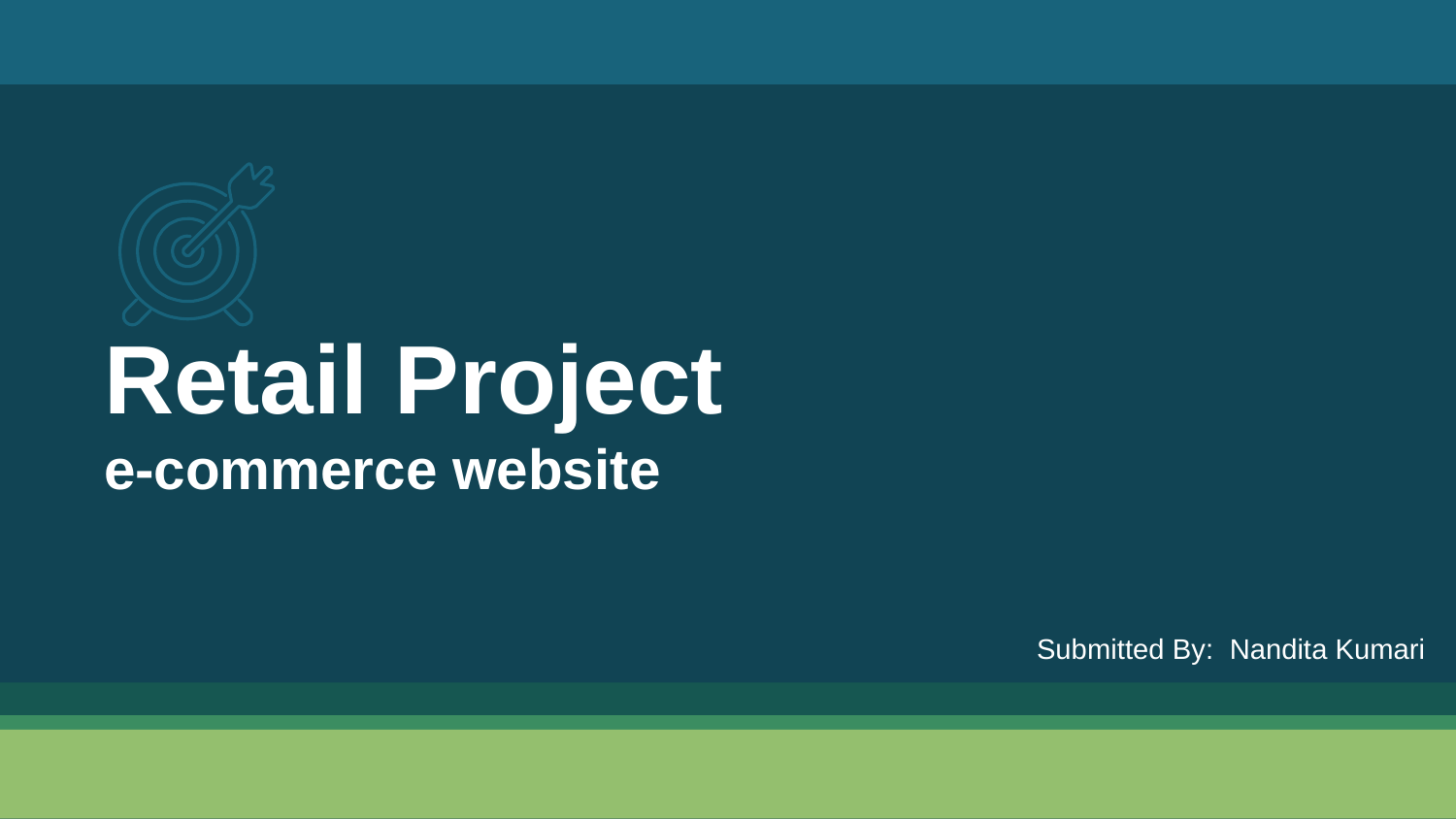

# Retail Project e-commerce website
Submitted By:  Nandita Kumari